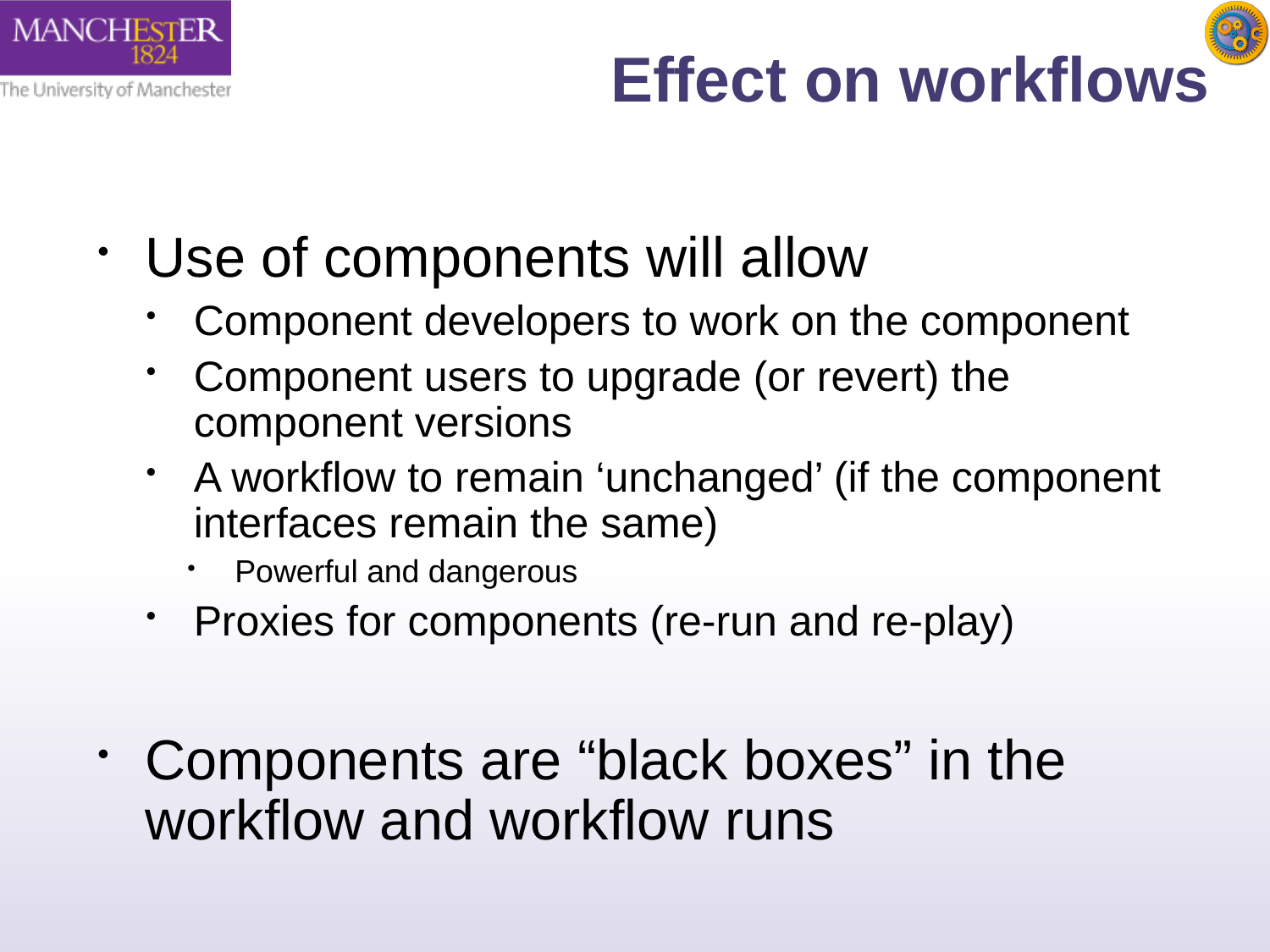

# Effect on workflows
Use of components will allow
Component developers to work on the component
Component users to upgrade (or revert) the component versions
A workflow to remain ‘unchanged’ (if the component interfaces remain the same)
Powerful and dangerous
Proxies for components (re-run and re-play)

Components are “black boxes” in the workflow and workflow runs